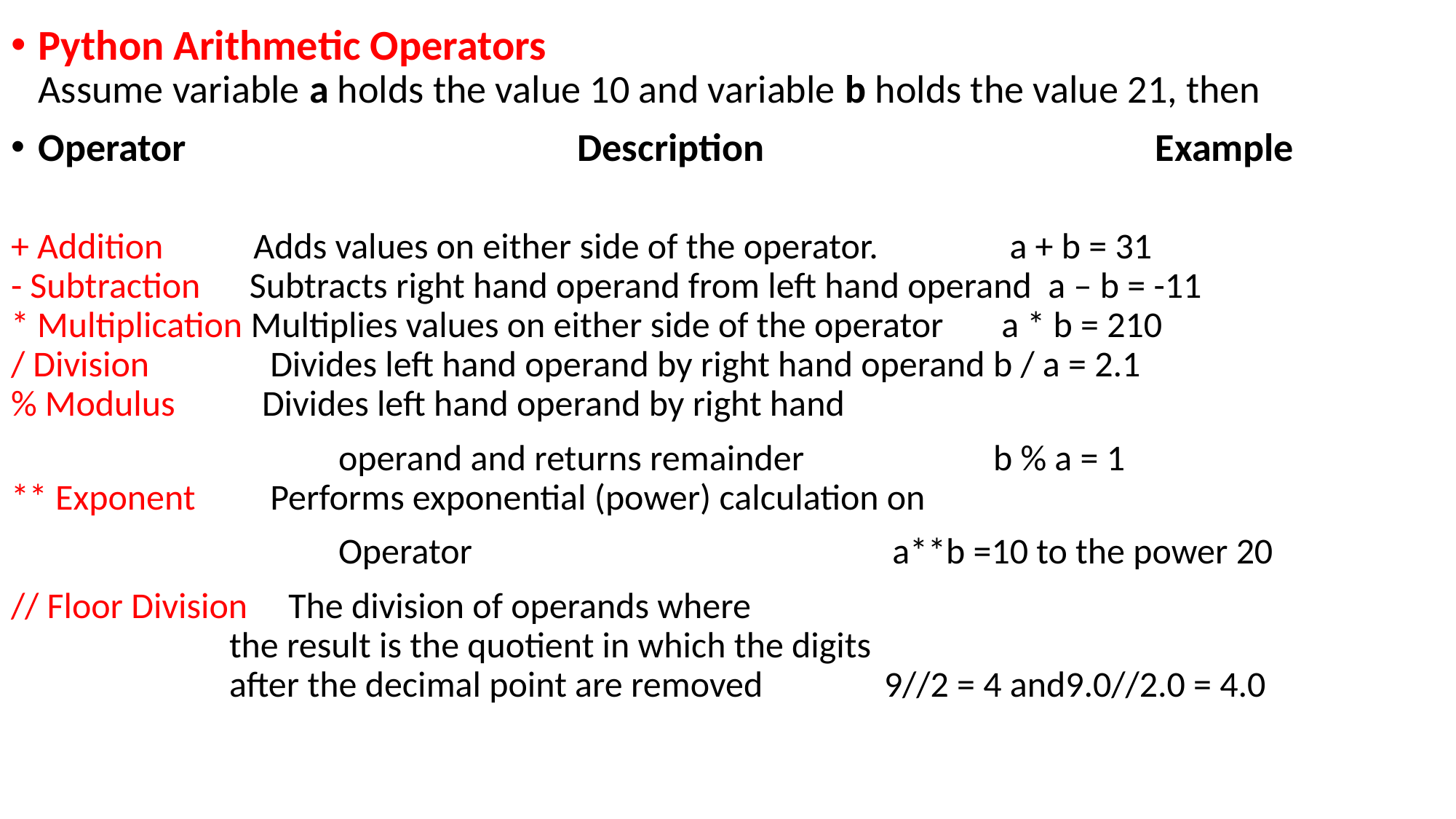

Python Arithmetic Operators
Assume variable a holds the value 10 and variable b holds the value 21, then
Operator                                            Description                                            Example
+ Addition           Adds values on either side of the operator.         	  a + b = 31
- Subtraction      Subtracts right hand operand from left hand operand  a – b = -11
* Multiplication Multiplies values on either side of the operator	 a * b = 210
/ Division 	     Divides left hand operand by right hand operand	b / a = 2.1
% Modulus 	    Divides left hand operand by right hand
			operand and returns remainder       		b % a = 1
** Exponent 	     Performs exponential (power) calculation on
			Operator				 a**b =10 to the power 20
// Floor Division     The division of operands where
		the result is the quotient in which the digits
		after the decimal point are removed		9//2 = 4 and9.0//2.0 = 4.0